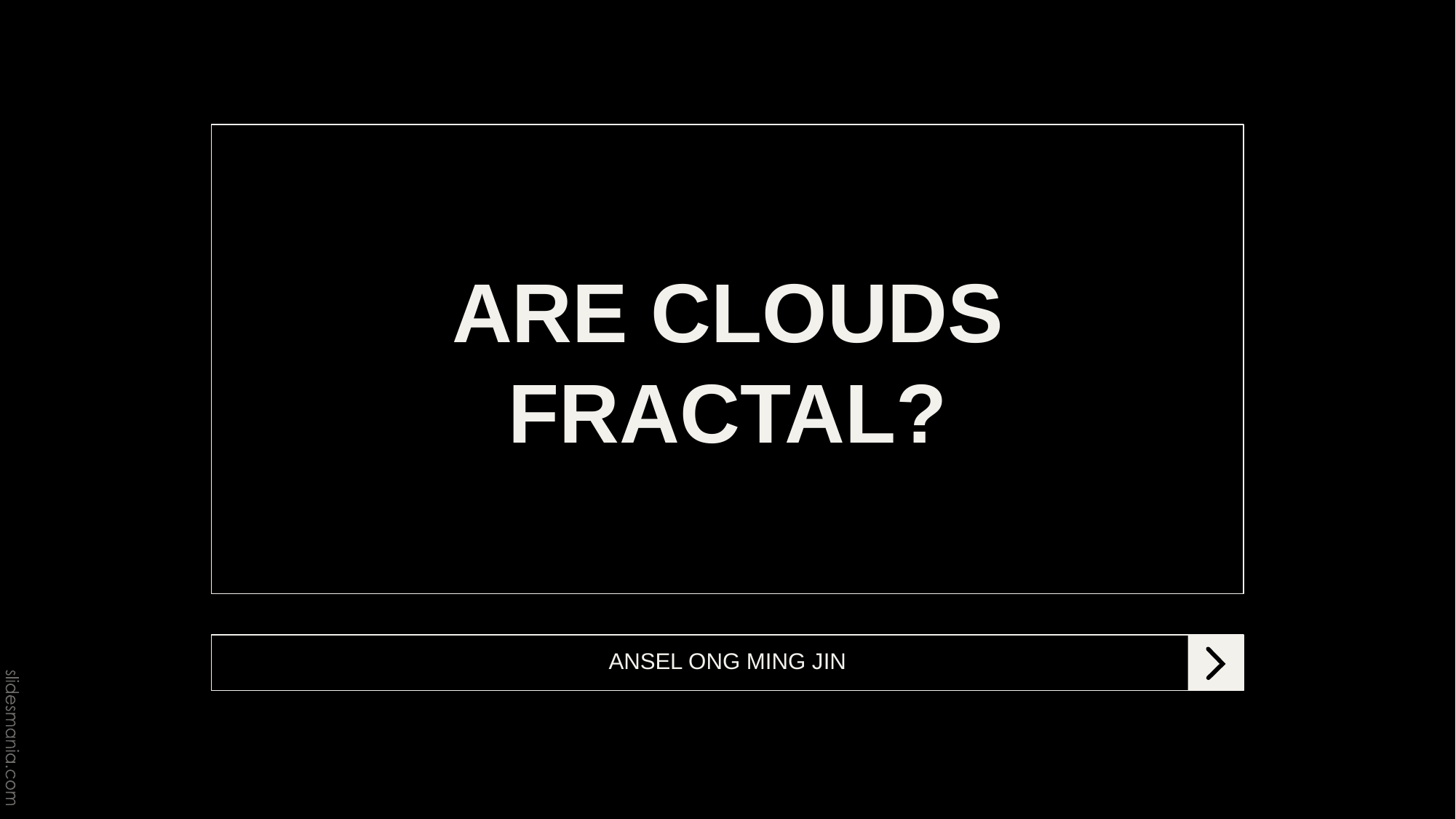

# ARE CLOUDS FRACTAL?

ANSEL ONG MING JIN